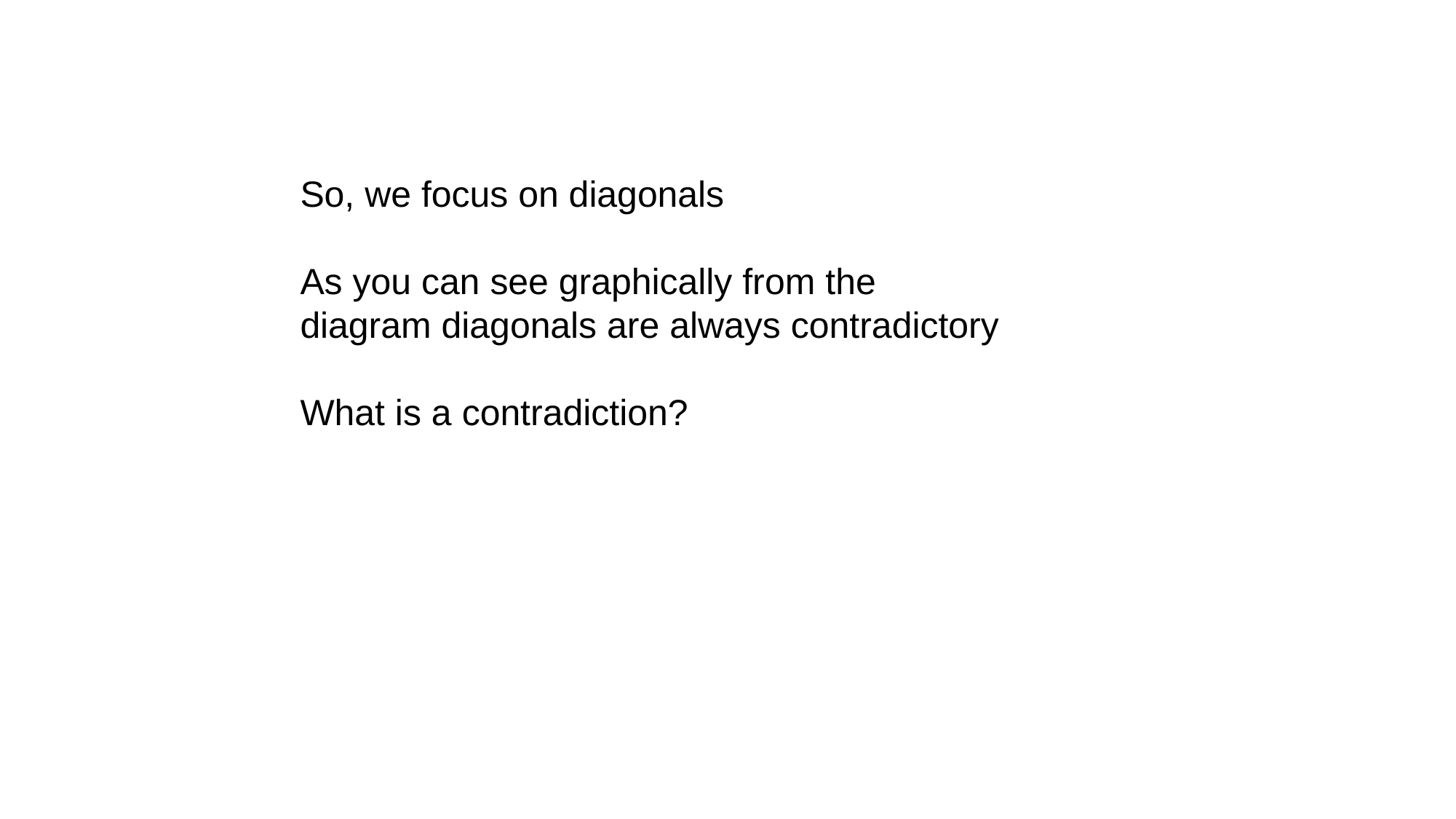

So, we focus on diagonals

As you can see graphically from the diagram diagonals are always contradictory

What is a contradiction?